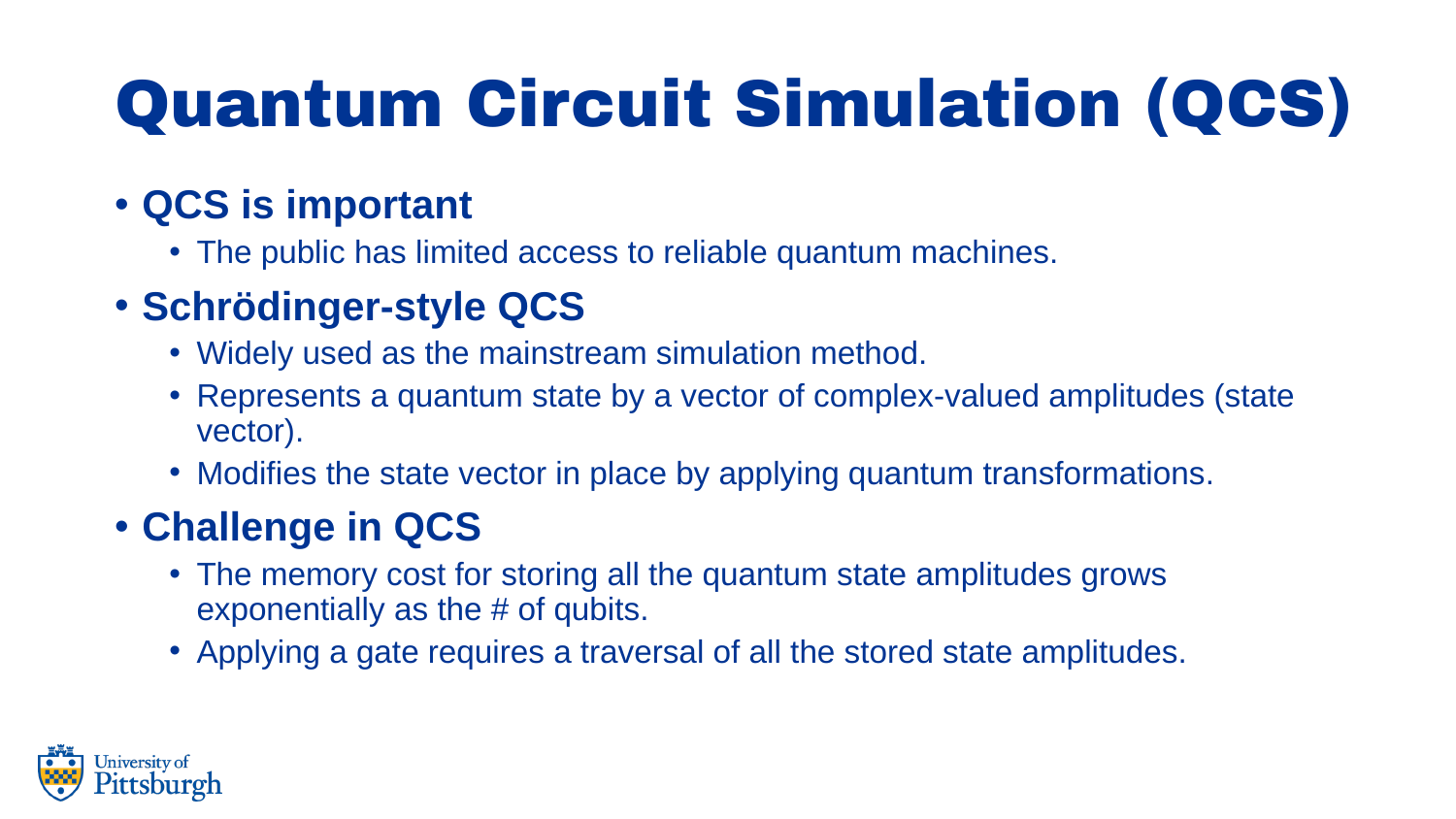

# Quantum Circuit Simulation (QCS)
QCS is important
The public has limited access to reliable quantum machines.
Schrödinger-style QCS
Widely used as the mainstream simulation method.
Represents a quantum state by a vector of complex-valued amplitudes (state vector).
Modifies the state vector in place by applying quantum transformations.
Challenge in QCS
The memory cost for storing all the quantum state amplitudes grows exponentially as the # of qubits.
Applying a gate requires a traversal of all the stored state amplitudes.